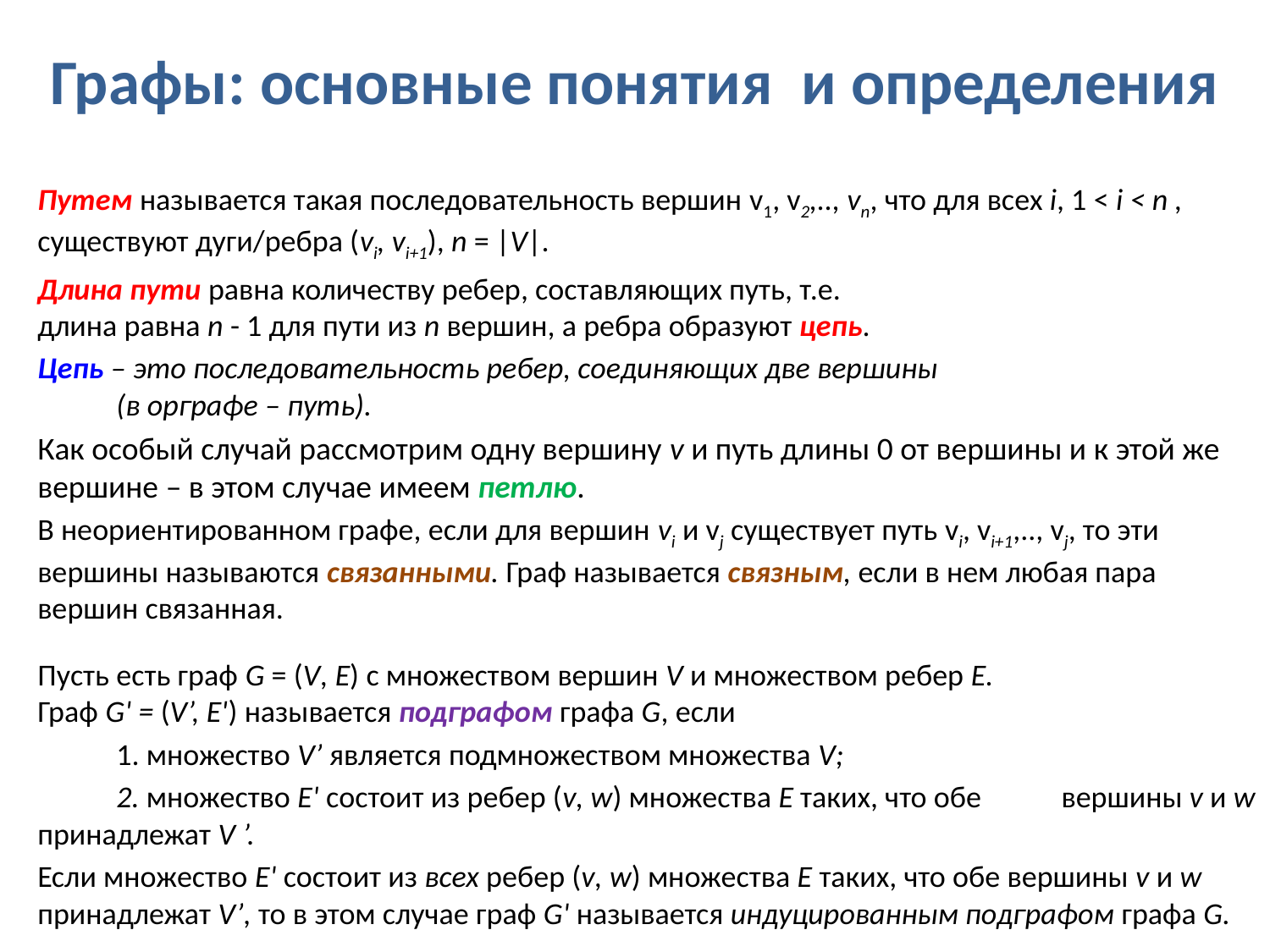

# Графы: основные понятия  и определения
Путем называется такая последовательность вершин v1, v2,.., vn, что для всех i, 1 < i < n , существуют дуги/ребра (vi, vi+1), n = |V|.
Длина пути равна количеству ребер, составляющих путь, т.е.
длина равна n - 1 для пути из n вершин, а ребра образуют цепь.
Цепь – это последовательность ребер, соединяющих две вершины
	(в орграфе – путь).
Как особый случай рассмотрим одну вершину v и путь длины 0 от вершины и к этой же вершине – в этом случае имеем петлю.
В неориентированном графе, если для вершин vi и vj существует путь vi, vi+1,.., vj, то эти вершины называются связанными. Граф называется связным, если в нем любая пара вершин связанная.

Пусть есть граф G = (V, Е) с множеством вершин V и множеством ребер Е.
Граф G' = (V’, Е') называется подграфом графа G, если
	1. множество V’ является подмножеством множества V;
	2. множество Е' состоит из ребер (v, w) множества Е таких, что обе 	вершины v и w принадлежат V ’.
Если множество Е' состоит из всех ребер (v, w) множества Е таких, что обе вершины v и w принадлежат V’, то в этом случае граф G' называется индуцированным подграфом графа G.